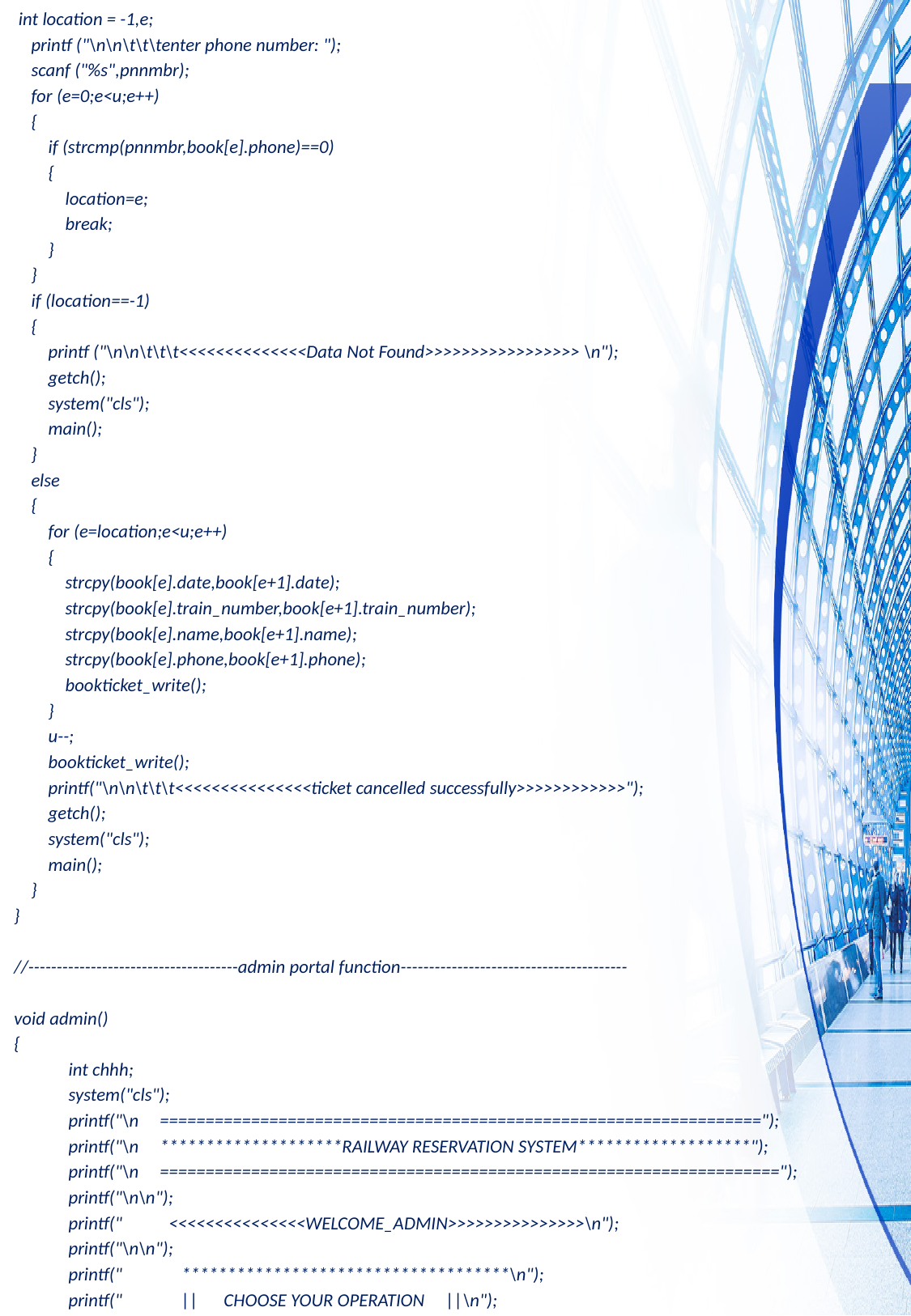

int location = -1,e;
    printf ("\n\n\t\t\tenter phone number: ");
    scanf ("%s",pnnmbr);
    for (e=0;e<u;e++)
    {
        if (strcmp(pnnmbr,book[e].phone)==0)
        {
            location=e;
            break;
        }
    }
    if (location==-1)
    {
        printf ("\n\n\t\t\t<<<<<<<<<<<<<<Data Not Found>>>>>>>>>>>>>>>>> \n");
        getch();
        system("cls");
        main();
    }
    else
    {
        for (e=location;e<u;e++)
        {
            strcpy(book[e].date,book[e+1].date);
            strcpy(book[e].train_number,book[e+1].train_number);
            strcpy(book[e].name,book[e+1].name);
            strcpy(book[e].phone,book[e+1].phone);
            bookticket_write();
        }
        u--;
        bookticket_write();
        printf("\n\n\t\t\t<<<<<<<<<<<<<<<ticket cancelled successfully>>>>>>>>>>>>");
        getch();
        system("cls");
        main();
    }
}

//-------------------------------------admin portal function----------------------------------------

void admin()
{
	int chhh;
	system("cls");
	printf("\n     ==================================================================");
	printf("\n     ********************RAILWAY RESERVATION SYSTEM*******************");
	printf("\n     ====================================================================");
	printf("\n\n");
	printf("           <<<<<<<<<<<<<<<WELCOME_ADMIN>>>>>>>>>>>>>>>\n");
	printf("\n\n");
	printf("              ************************************\n");
	printf("              ||      CHOOSE YOUR OPERATION     ||\n");
	printf("              ||--------------------------------||\n");